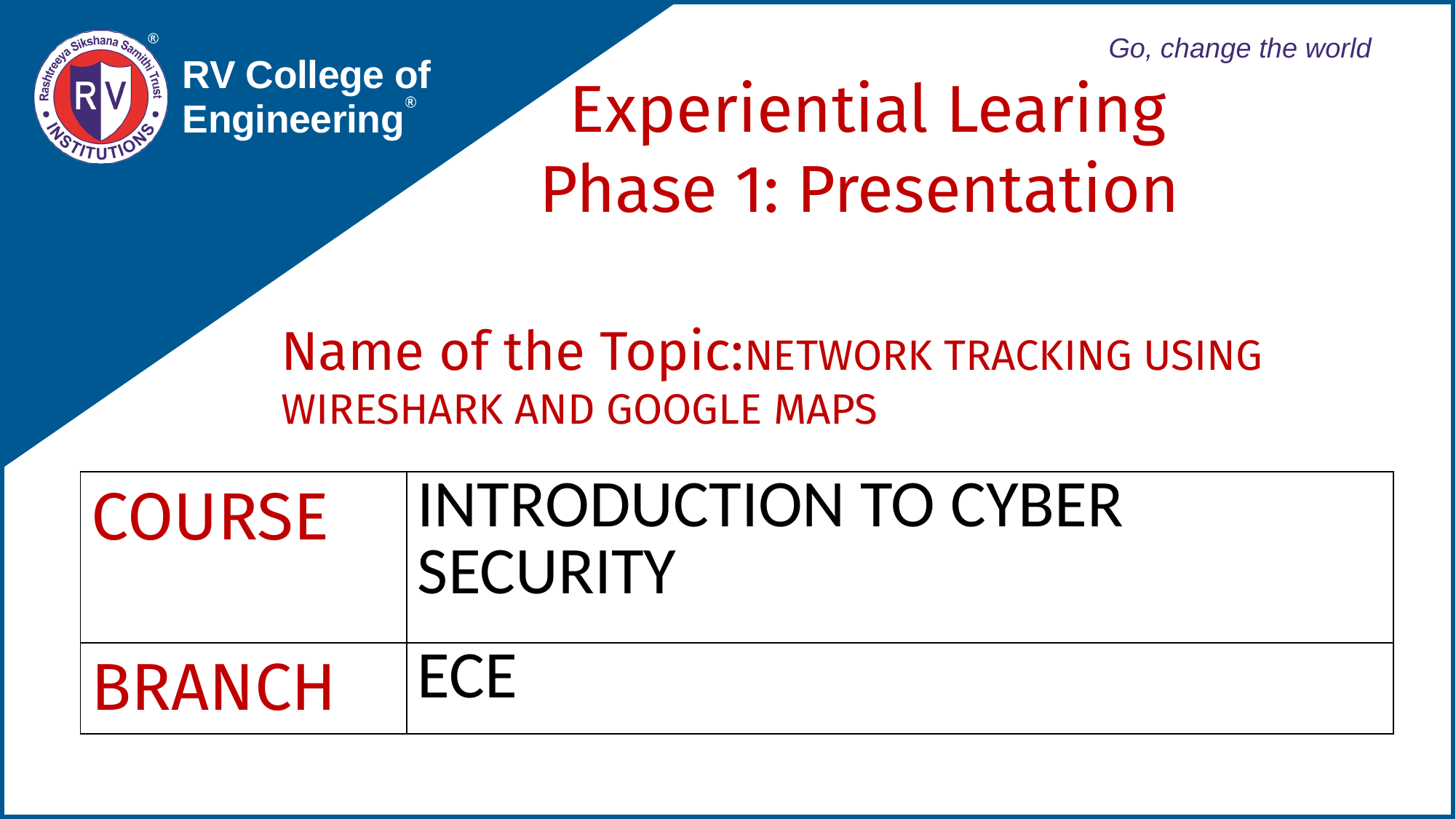

Go, change the world

RV College of
Engineering
Experiential Learing
Phase 1: Presentation

Name of the Topic:NETWORK TRACKING USING
WIRESHARK AND GOOGLE MAPS

| COURSE | INTRODUCTION TO CYBER SECURITY |
| --- | --- |
| BRANCH | ECE |